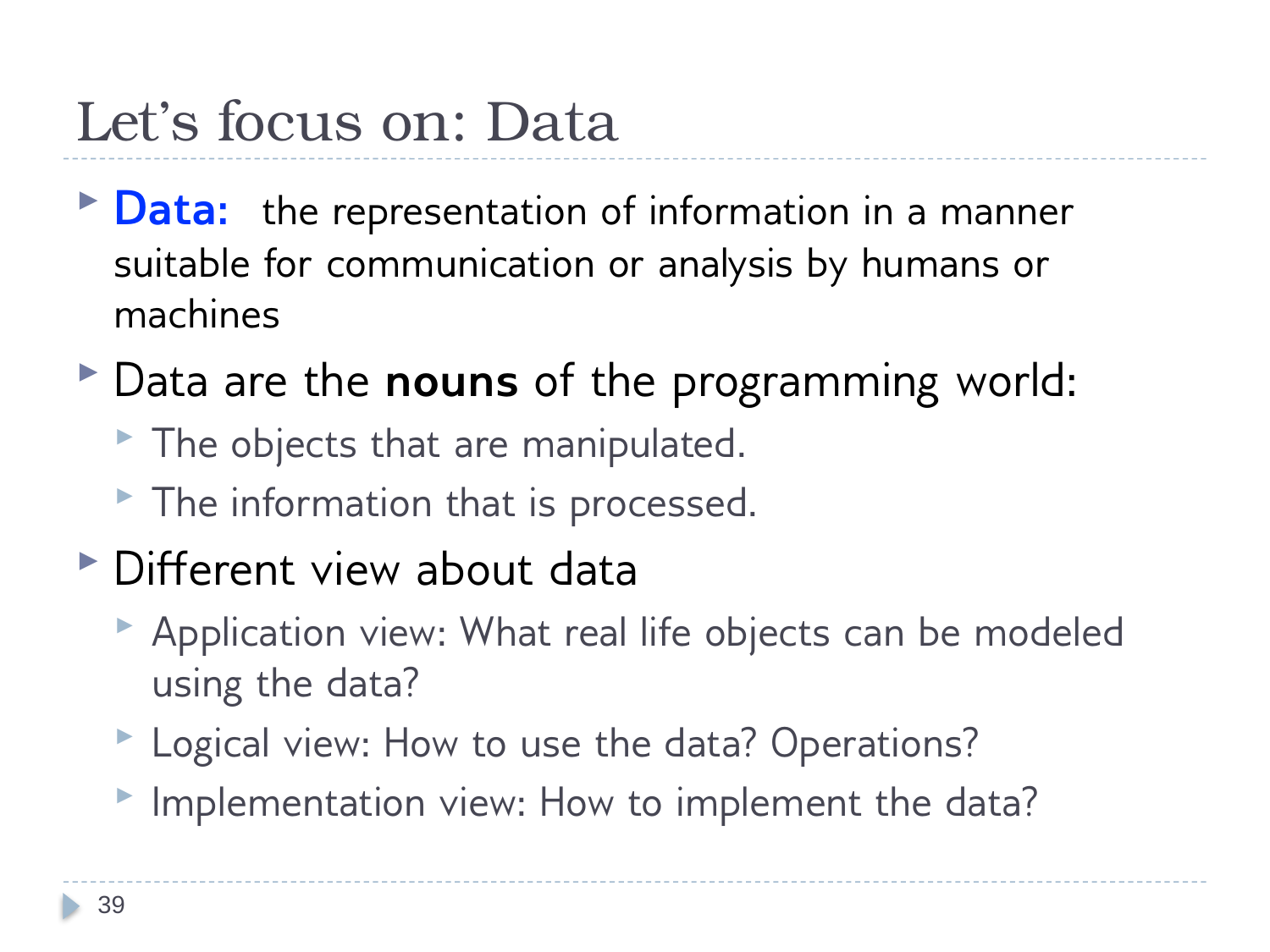

# Let’s focus on: Data
Data:  the representation of information in a manner suitable for communication or analysis by humans or machines
Data are the nouns of the programming world:
The objects that are manipulated.
The information that is processed.
Different view about data
Application view: What real life objects can be modeled using the data?
Logical view: How to use the data? Operations?
Implementation view: How to implement the data?
39